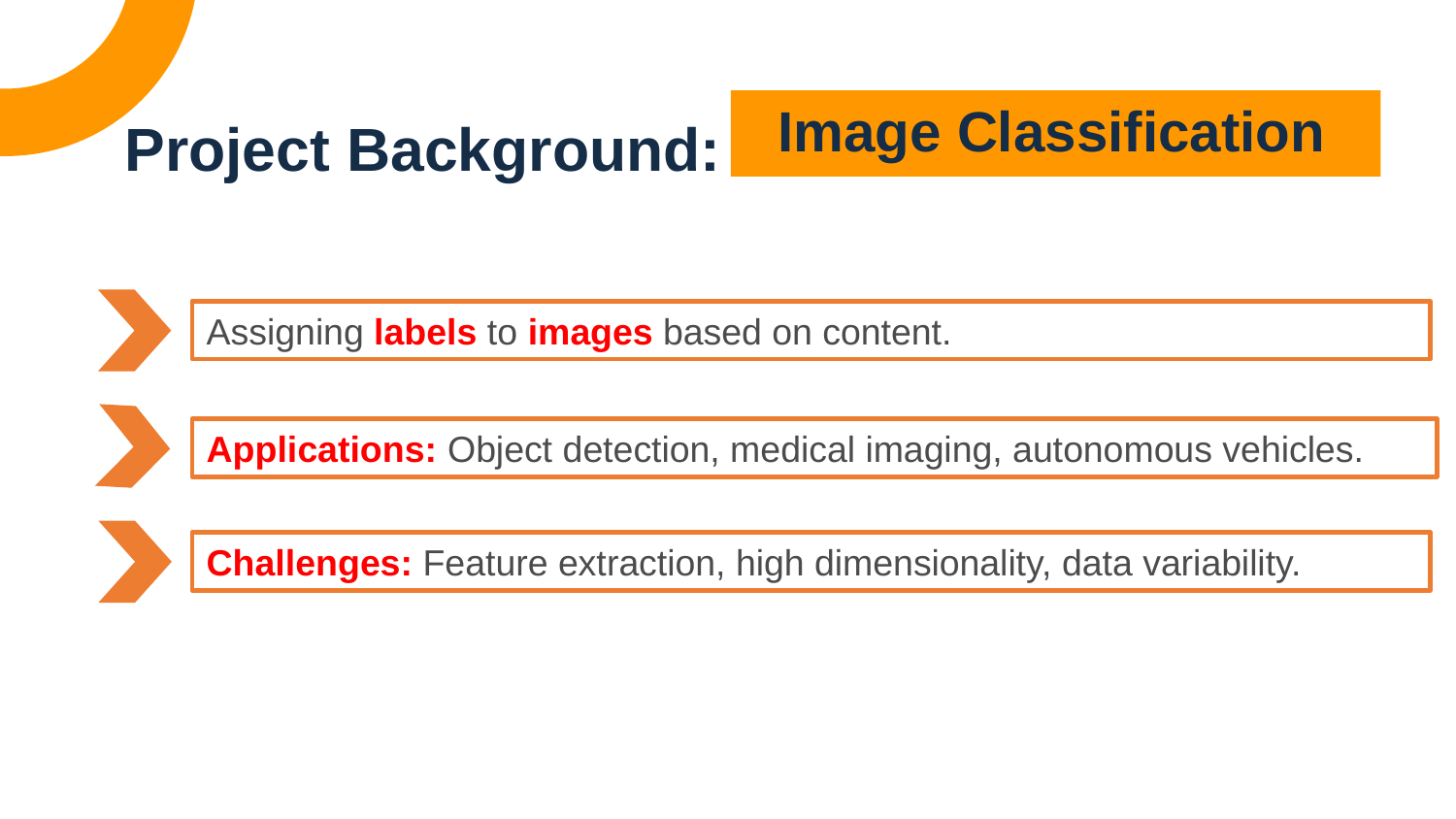

Project Background:
Image Classification

Assigning labels to images based on content.

Applications: Object detection, medical imaging, autonomous vehicles.

Challenges: Feature extraction, high dimensionality, data variability.